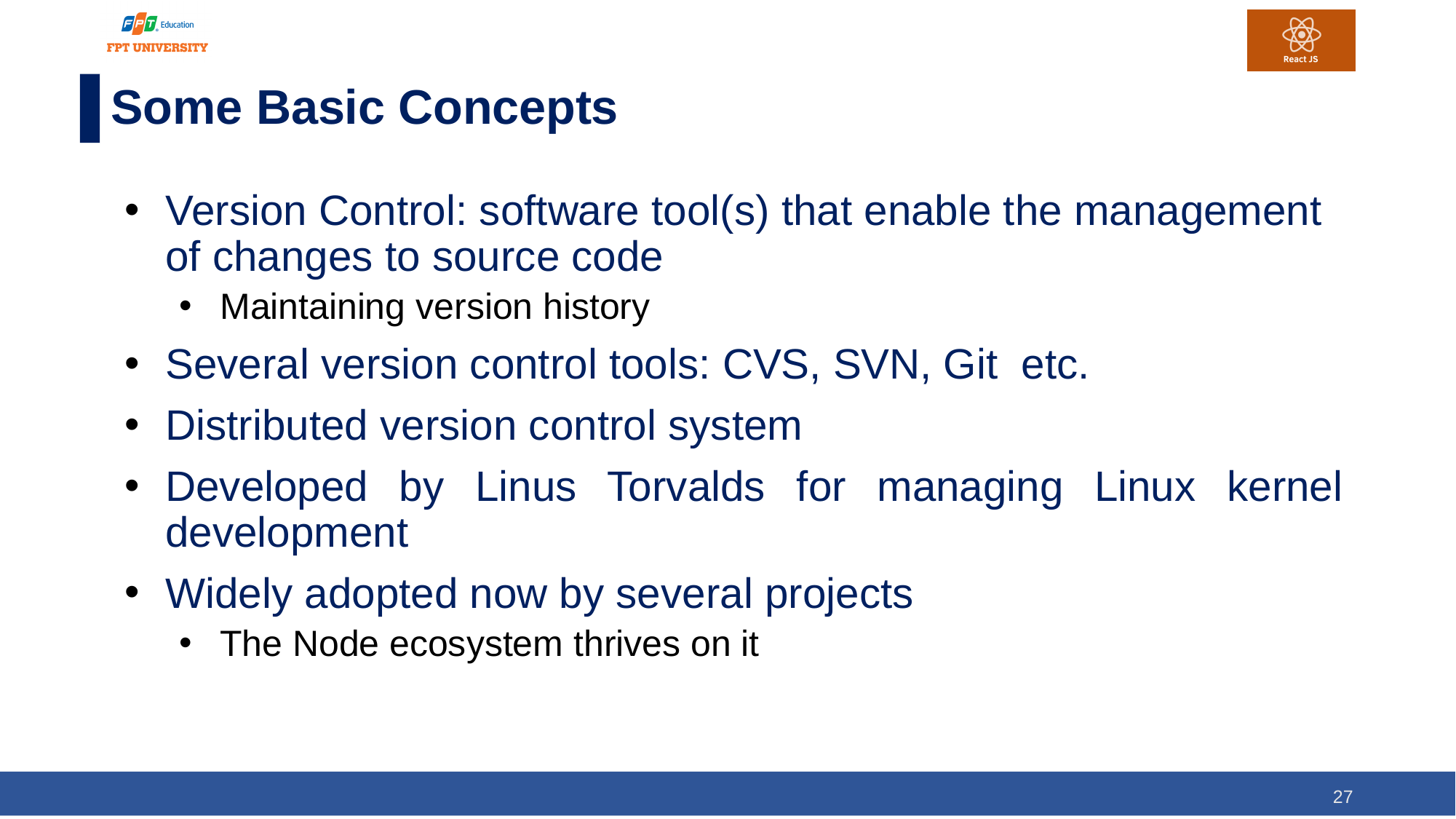

# Some Basic Concepts
Version Control: software tool(s) that enable the management of changes to source code
Maintaining version history
Several version control tools: CVS, SVN, Git  etc.
Distributed version control system
Developed by Linus Torvalds for managing Linux kernel development
Widely adopted now by several projects
The Node ecosystem thrives on it

27